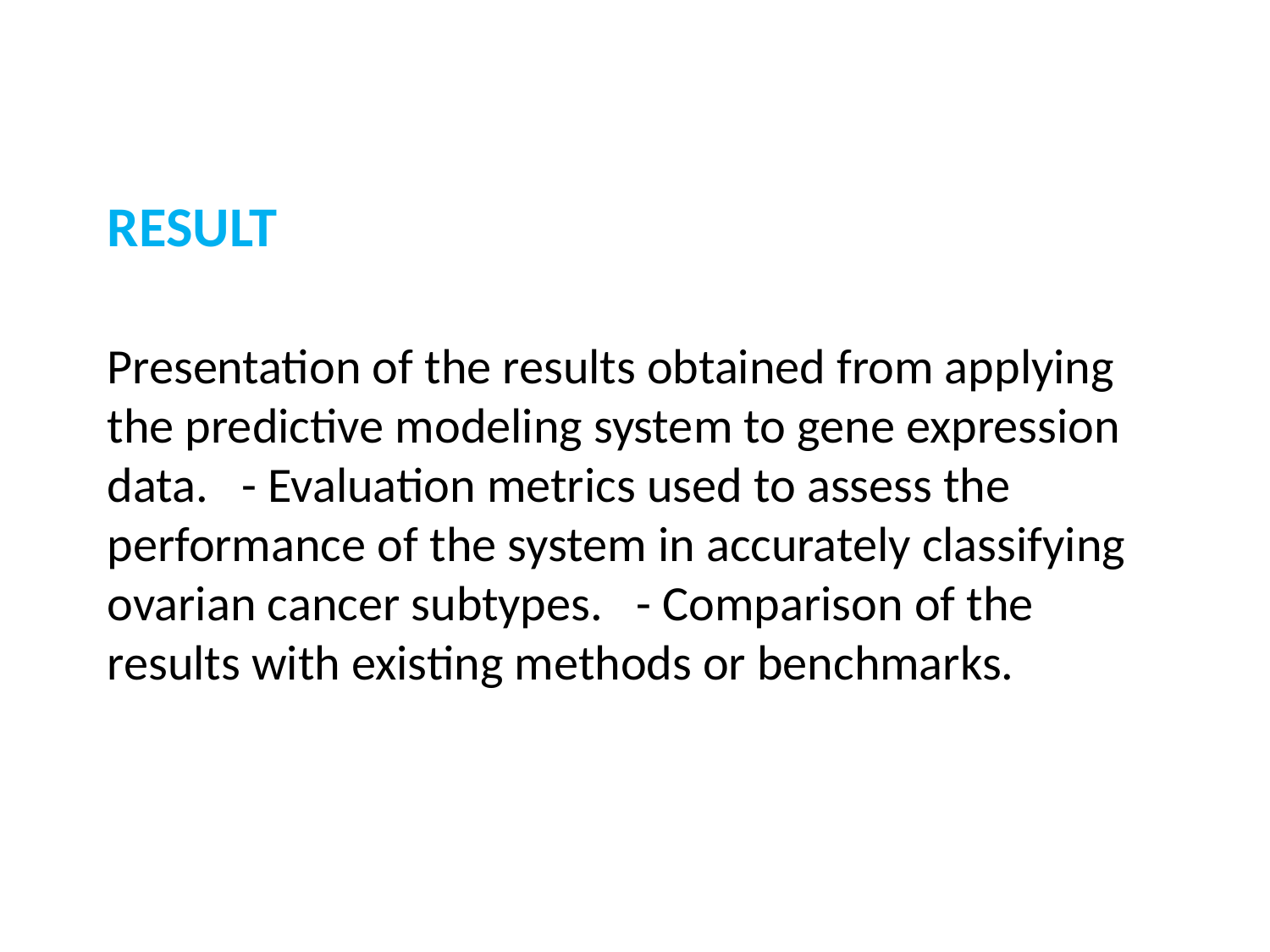

RESULT

Presentation of the results obtained from applying the predictive modeling system to gene expression data.   - Evaluation metrics used to assess the performance of the system in accurately classifying ovarian cancer subtypes.   - Comparison of the results with existing methods or benchmarks.